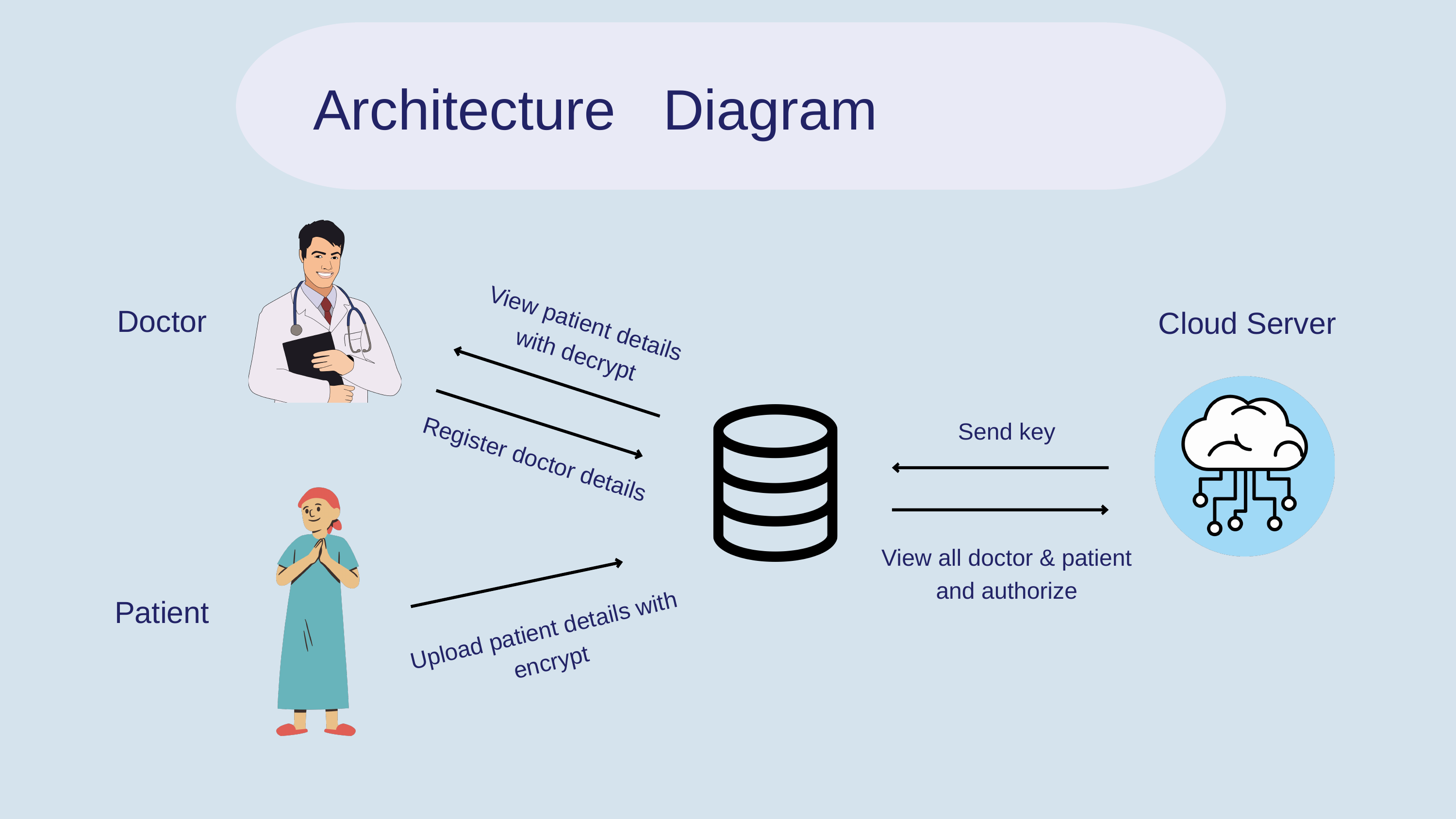

Architecture   Diagram

Doctor
Cloud Server
View patient details with decrypt

Send key
Register doctor details

View all doctor & patient and authorize

Patient
Upload patient details with encrypt